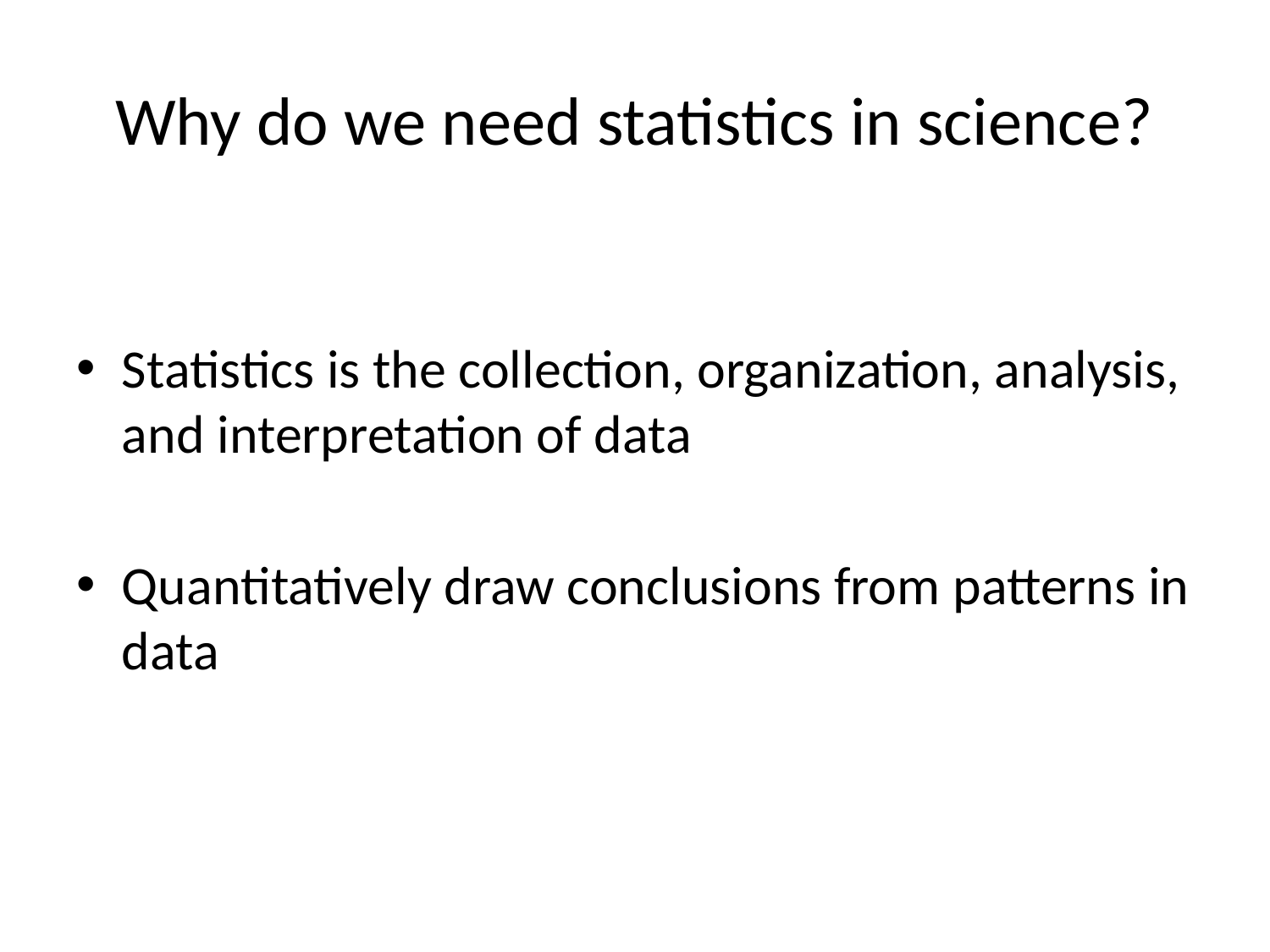

# Why do we need statistics in science?
Statistics is the collection, organization, analysis, and interpretation of data

Quantitatively draw conclusions from patterns in data